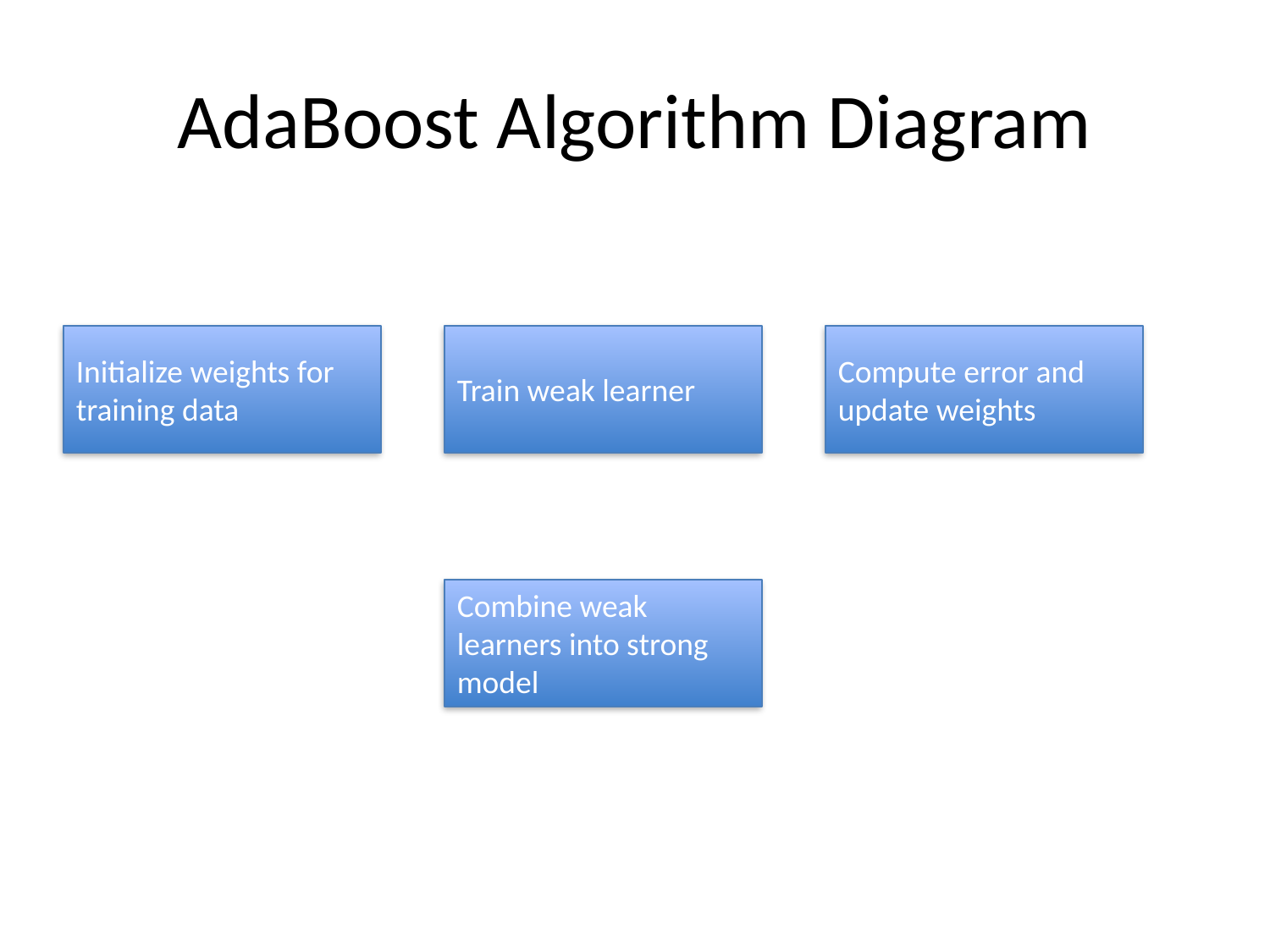

# AdaBoost Algorithm Diagram
Initialize weights for training data
Train weak learner
Compute error and update weights
Combine weak learners into strong model